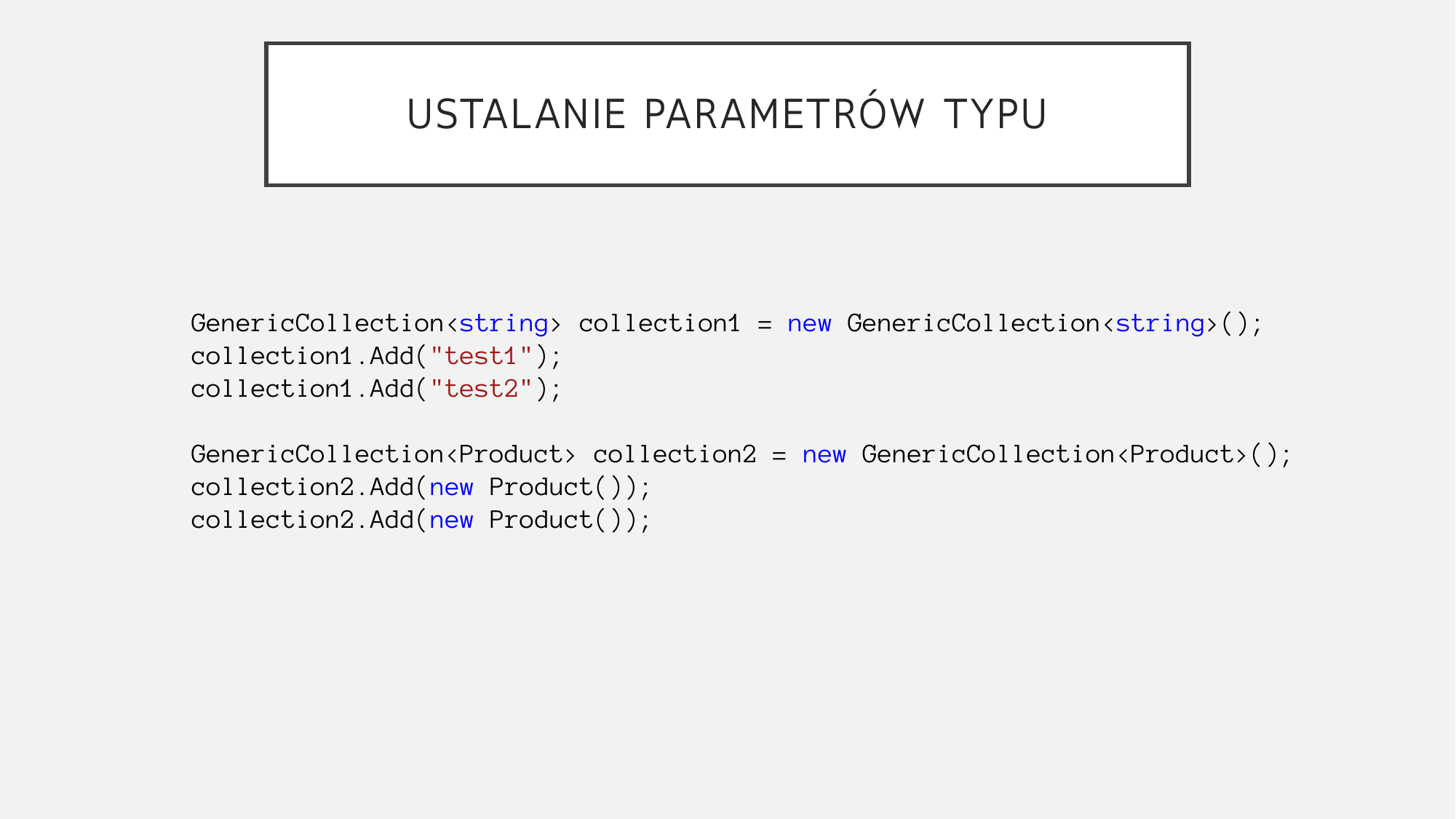

# Ustalanie parametrów typu
GenericCollection<string> collection1 = new GenericCollection<string>();
collection1.Add("test1");
collection1.Add("test2");

GenericCollection<Product> collection2 = new GenericCollection<Product>();
collection2.Add(new Product());
collection2.Add(new Product());